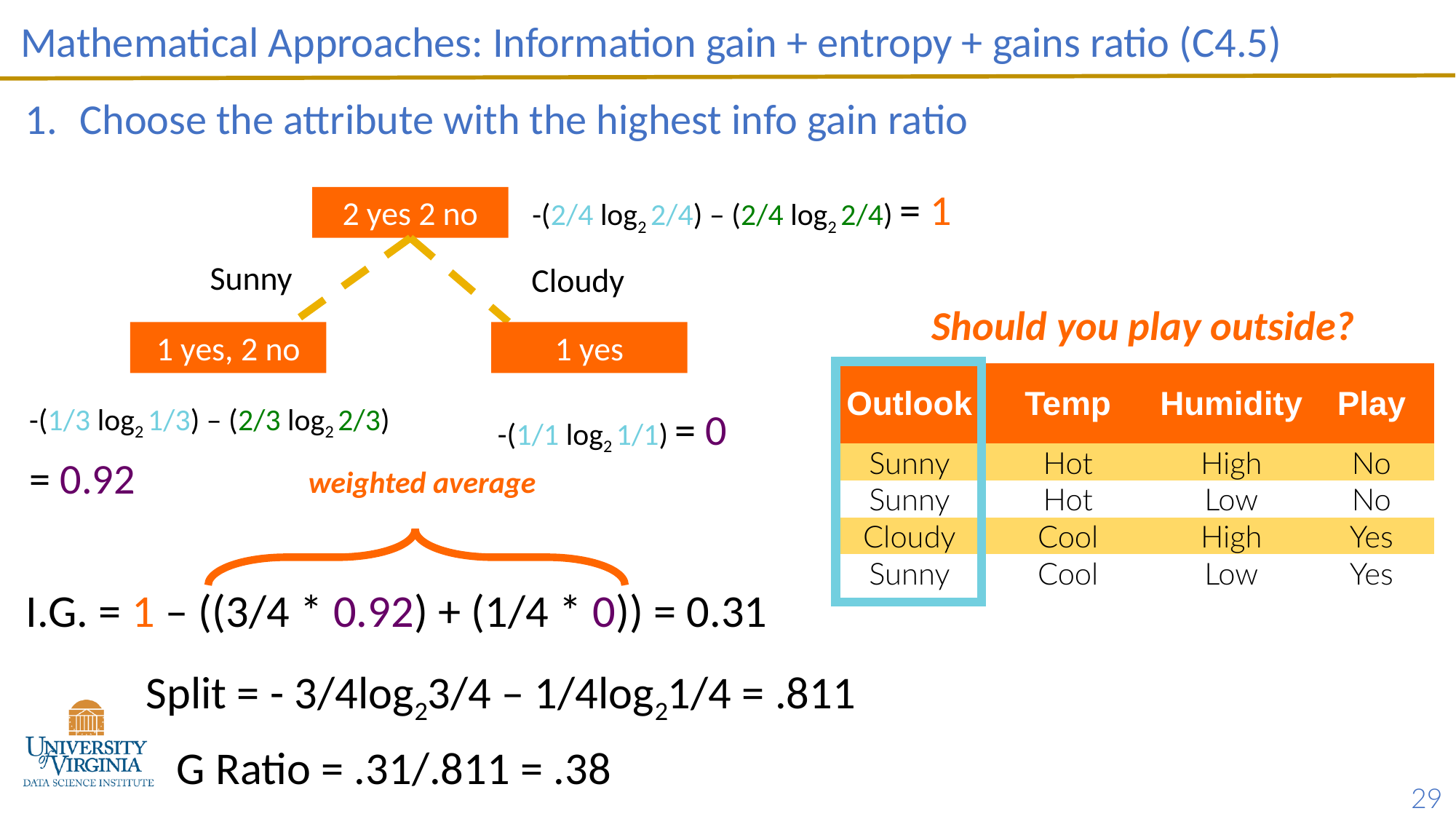

# Mathematical Approaches: Information gain + entropy + gains ratio (C4.5)
Choose the attribute with the highest info gain ratio
-(2/4 log2 2/4) – (2/4 log2 2/4) = 1
2 yes 2 no
Sunny
Cloudy
Should you play outside?
1 yes, 2 no
1 yes

| Outlook | Temp | Humidity | Play |
| --- | --- | --- | --- |
| Sunny | Hot | High | No |
| Sunny | Hot | Low | No |
| Cloudy | Cool | High | Yes |
| Sunny | Cool | Low | Yes |
-(1/3 log2 1/3) – (2/3 log2 2/3)
= 0.92
-(1/1 log2 1/1) = 0
weighted average

I.G. = 1 – ((3/4 * 0.92) + (1/4 * 0)) = 0.31
Split = - 3/4log23/4 – 1/4log21/4 = .811
G Ratio = .31/.811 = .38
29